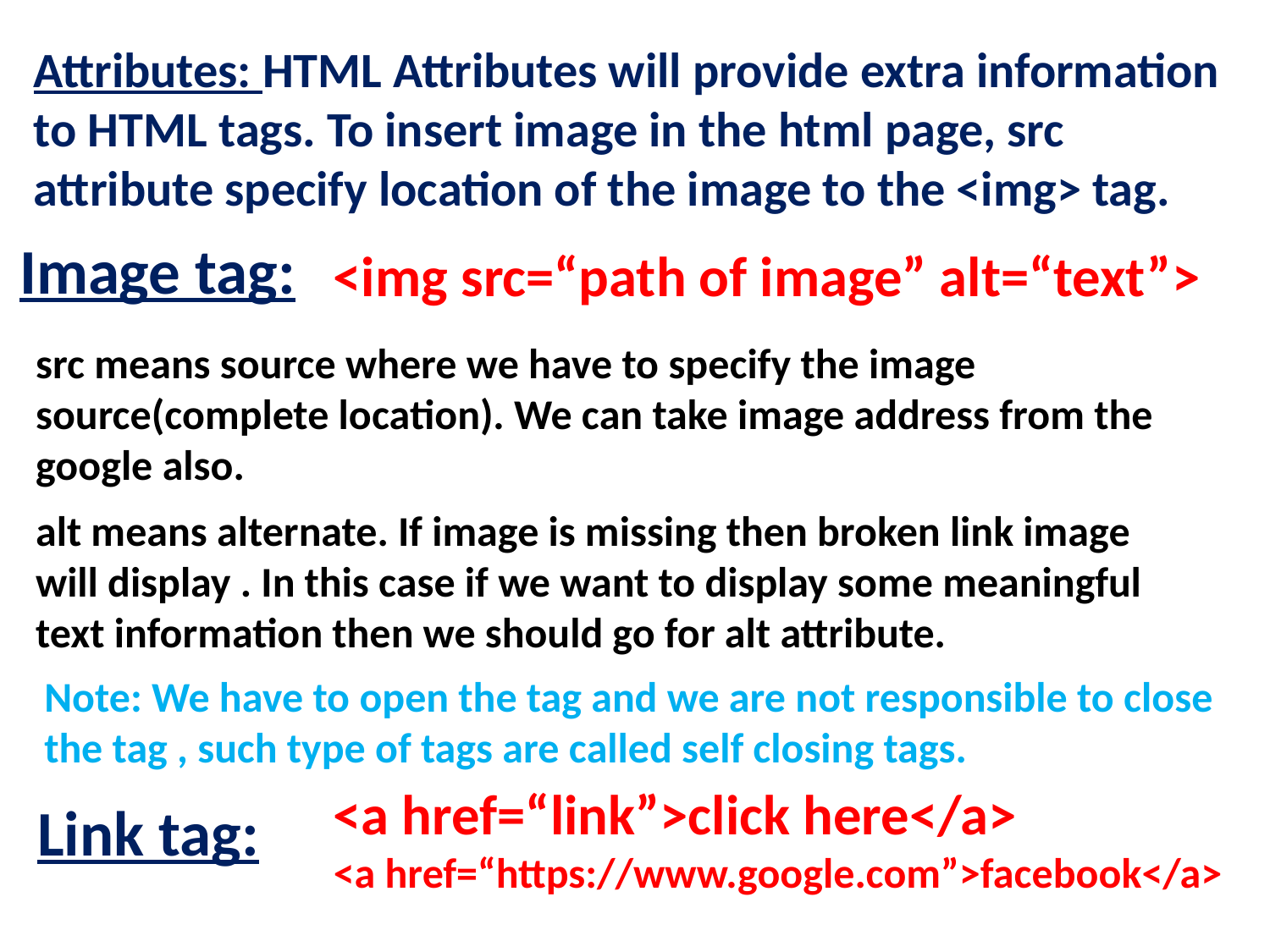

Attributes: HTML Attributes will provide extra information to HTML tags. To insert image in the html page, src attribute specify location of the image to the <img> tag.
Image tag:
<img src=“path of image” alt=“text”>
src means source where we have to specify the image source(complete location). We can take image address from the google also.
alt means alternate. If image is missing then broken link image will display . In this case if we want to display some meaningful text information then we should go for alt attribute.
Note: We have to open the tag and we are not responsible to close the tag , such type of tags are called self closing tags.
<a href=“link”>click here</a>
<a href=“https://www.google.com”>facebook</a>
Link tag: